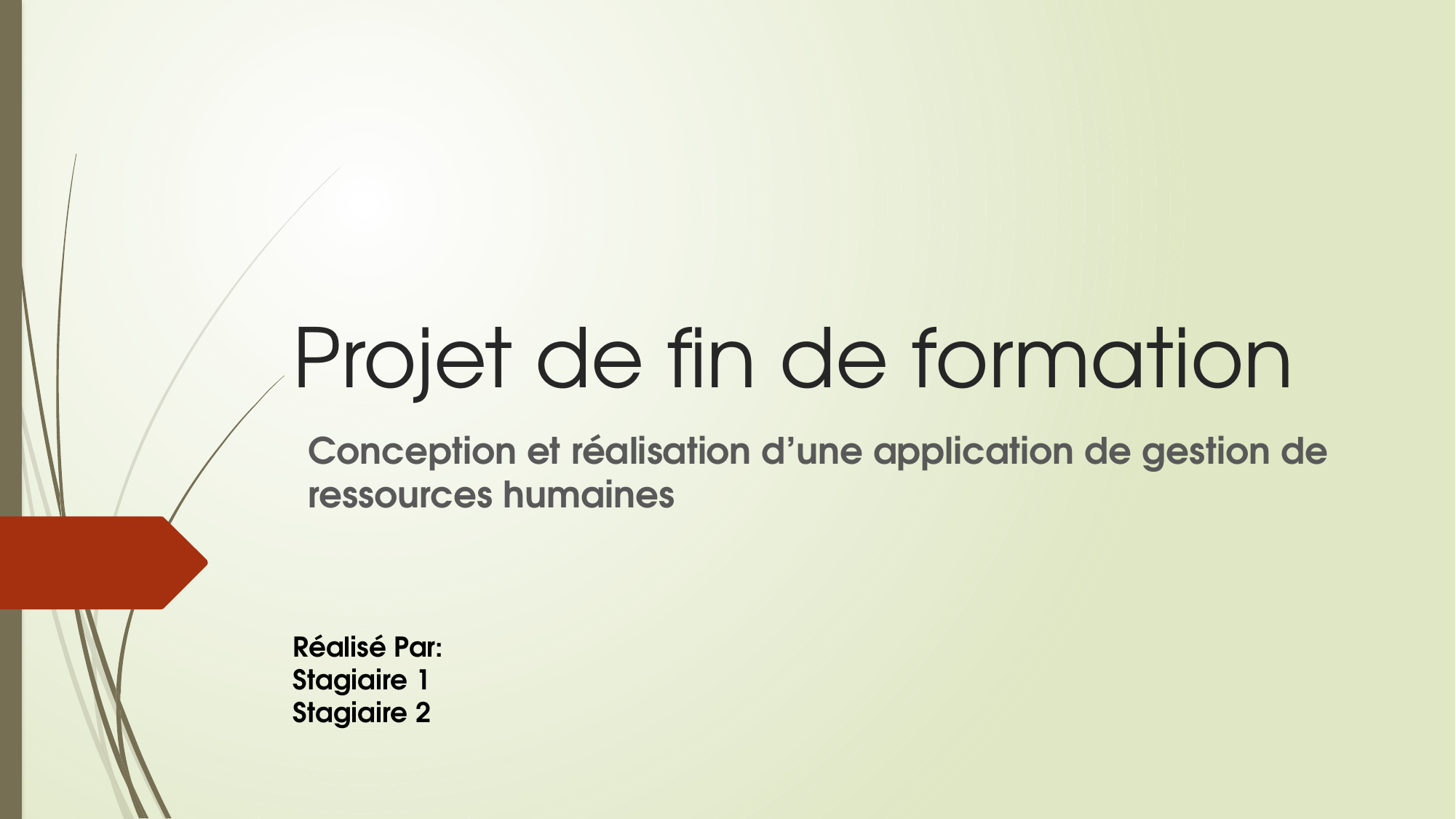

# Projet de fin de formation
Conception et réalisation d’une application de gestion de ressources humaines
Réalisé Par:
Stagiaire 1
Stagiaire 2